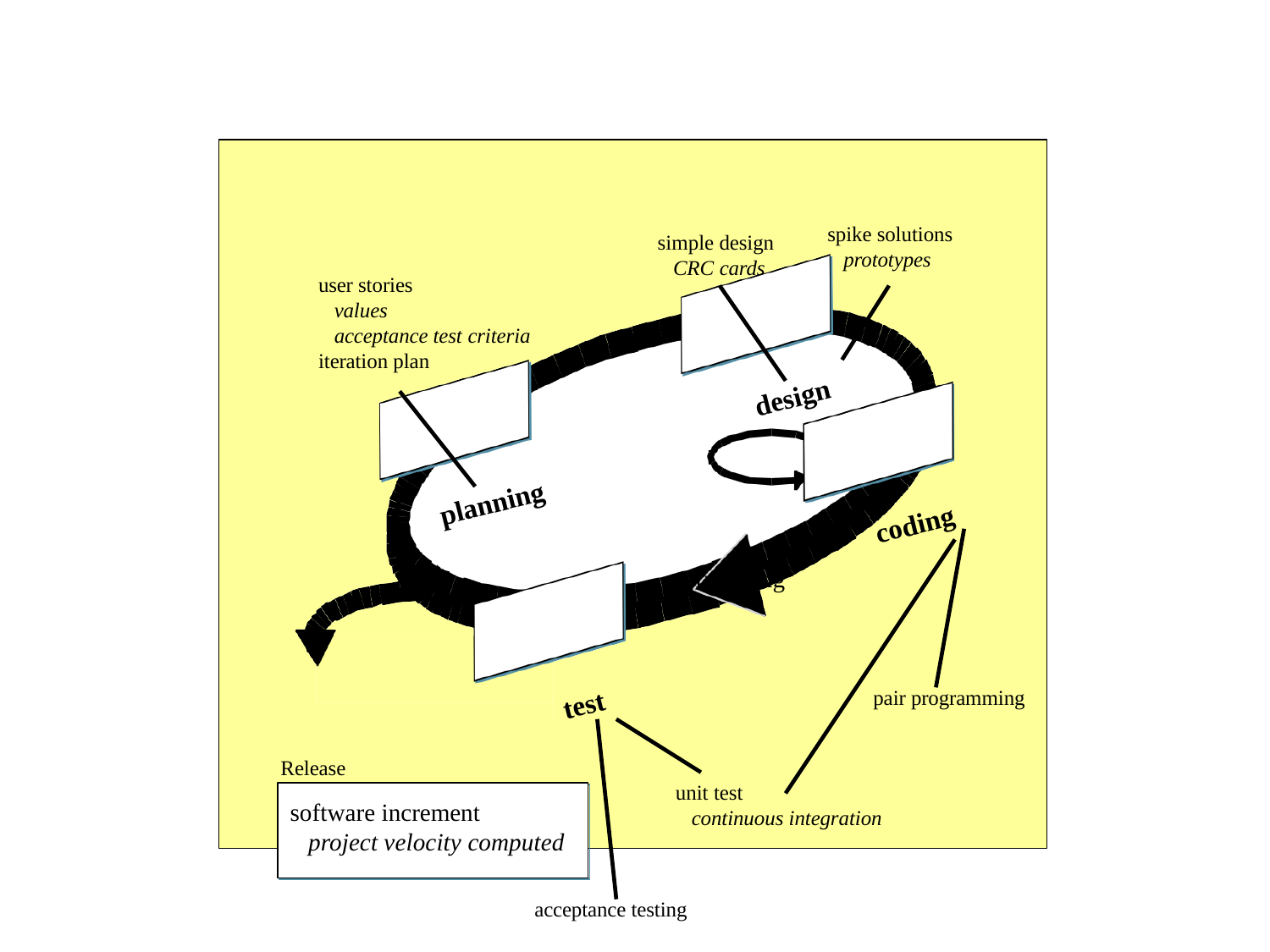

spike solutions
prototypes
simple design
CRC cards
user stories
values
acceptance test criteria
iteration plan

design
planning
coding

refactoring
pair programming
test
Release
unit test
continuous integration

software increment
project velocity computed
acceptance testing